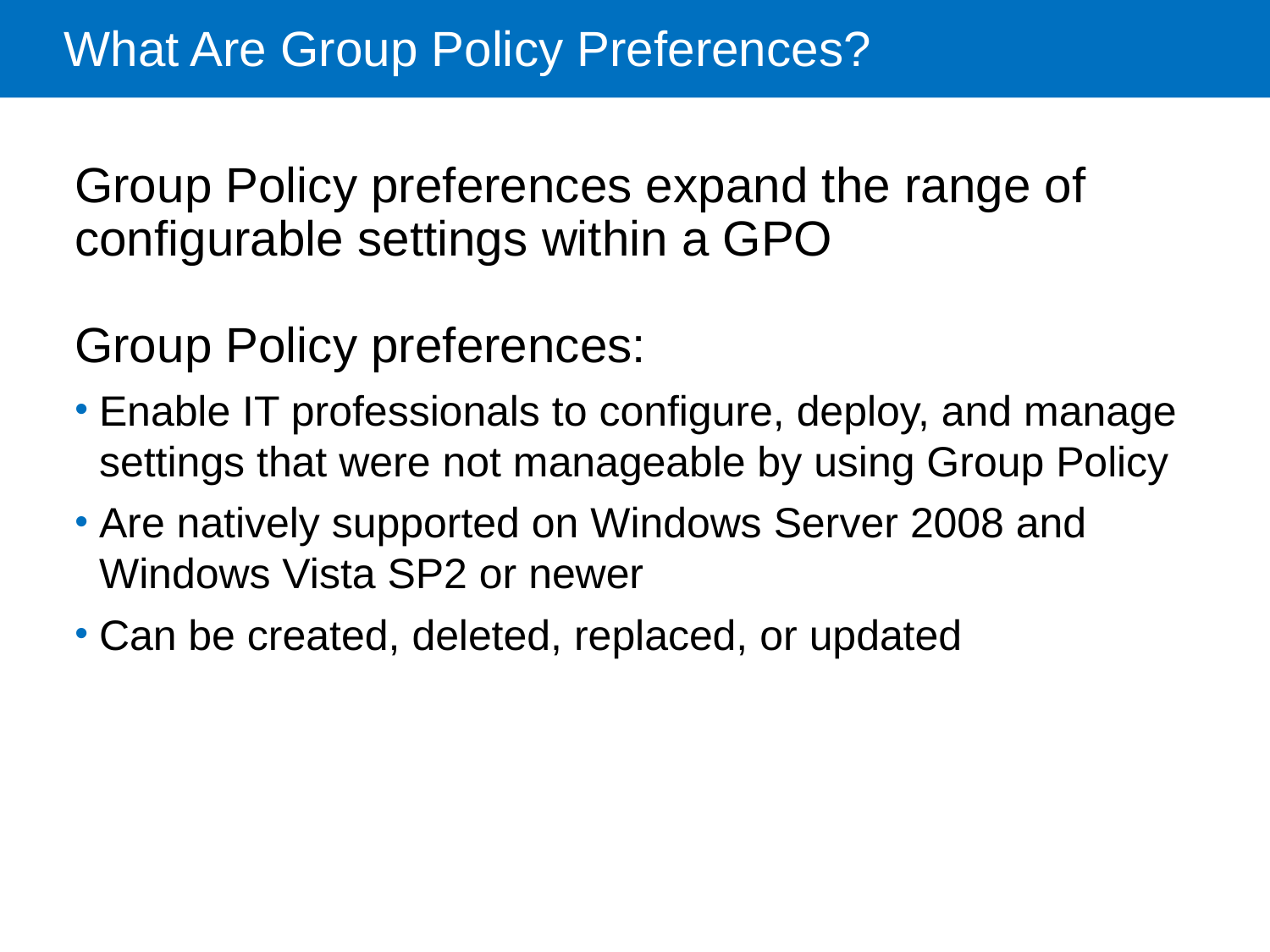

# What Are Group Policy Preferences?
Group Policy preferences expand the range of configurable settings within a GPO

Group Policy preferences:
Enable IT professionals to configure, deploy, and manage settings that were not manageable by using Group Policy
Are natively supported on Windows Server 2008 and Windows Vista SP2 or newer
Can be created, deleted, replaced, or updated